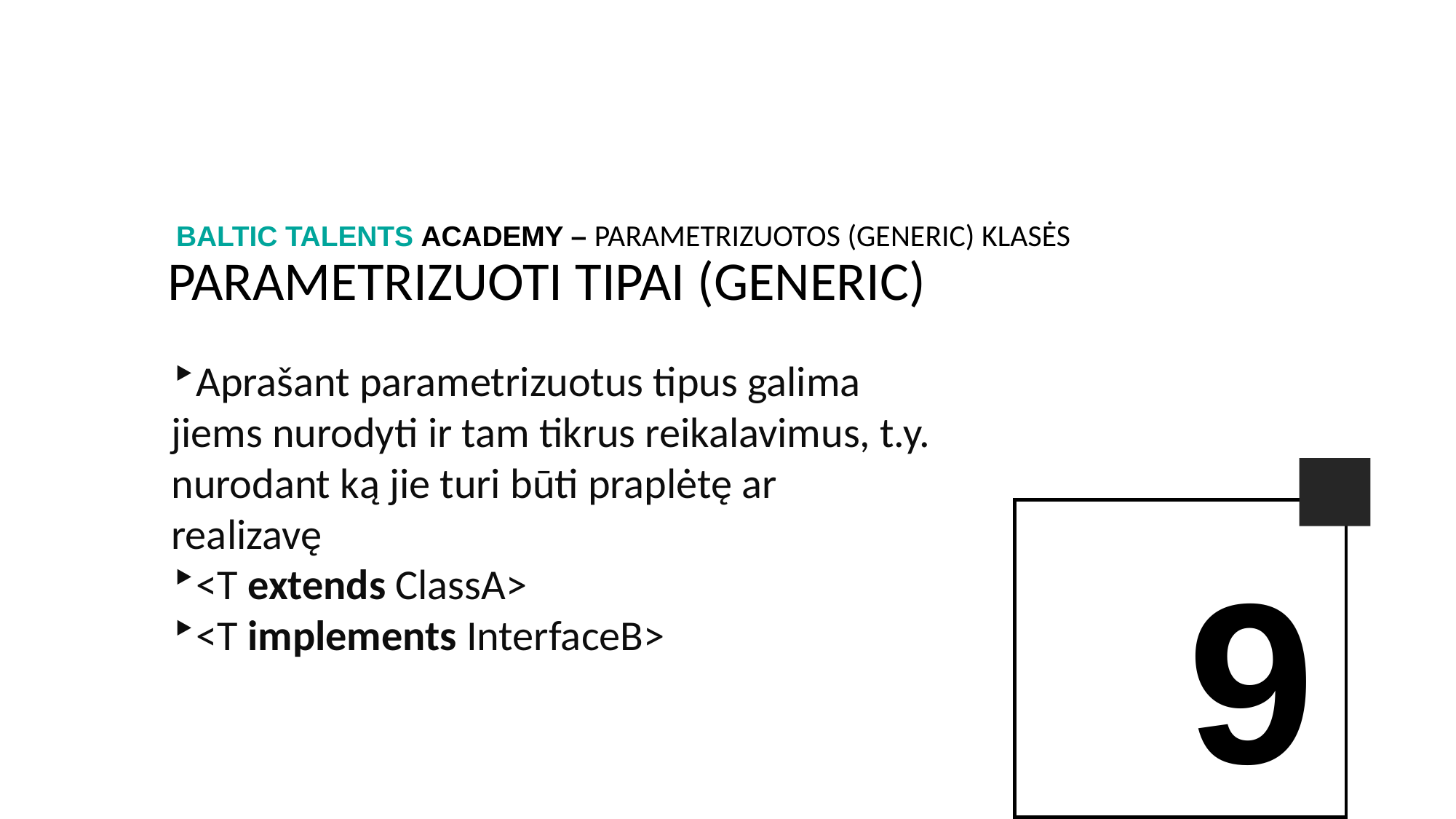

BALTIc TALENTs AcADEMy – Parametrizuotos (generic) klasės
parametrizuoti tipai (generic)
Aprašant parametrizuotus tipus galima jiems nurodyti ir tam tikrus reikalavimus, t.y. nurodant ką jie turi būti praplėtę ar realizavę
<T extends ClassA>
<T implements InterfaceB>

9